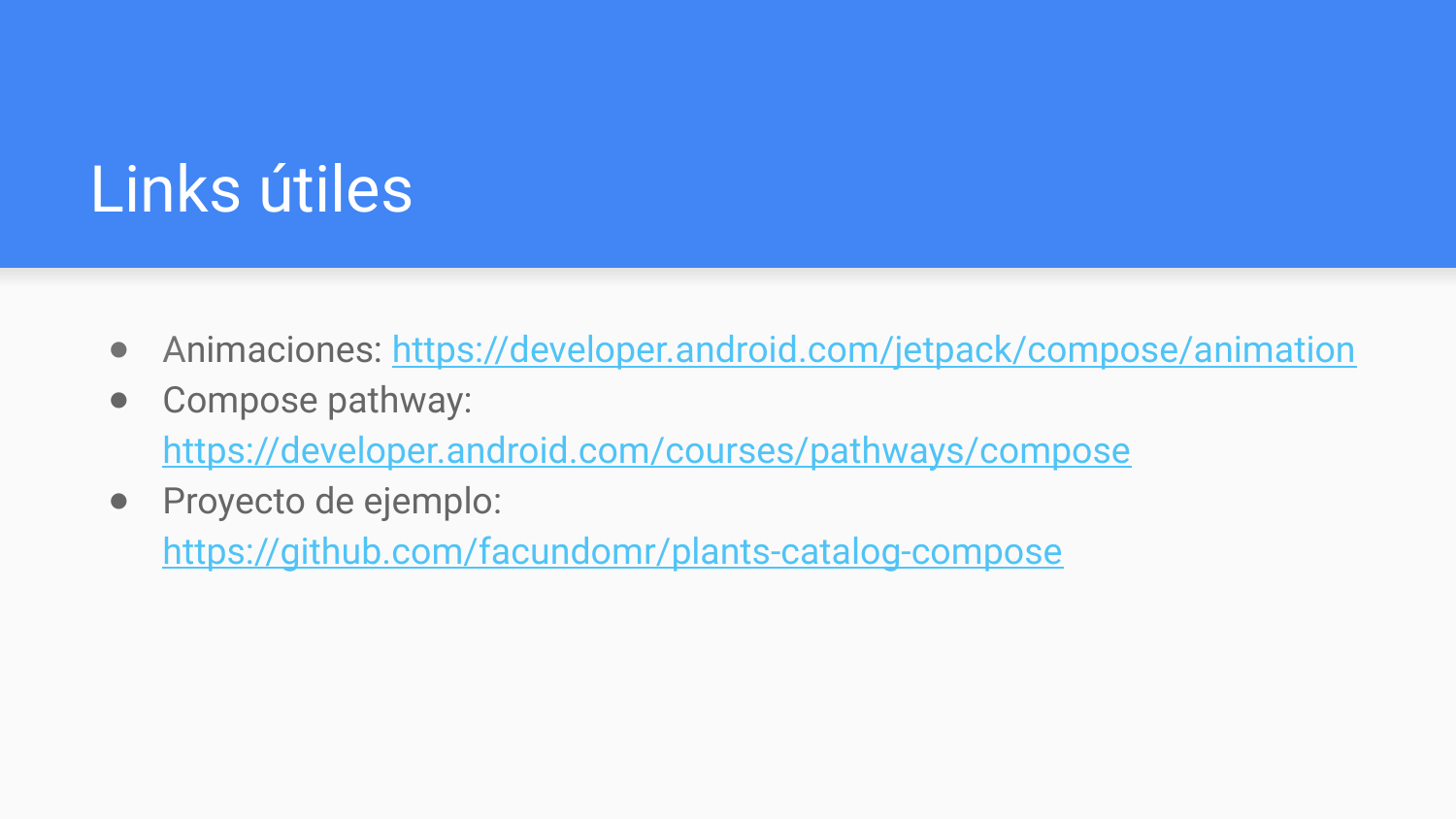

# Links útiles
Animaciones: https://developer.android.com/jetpack/compose/animation
Compose pathway: https://developer.android.com/courses/pathways/compose
Proyecto de ejemplo: https://github.com/facundomr/plants-catalog-compose